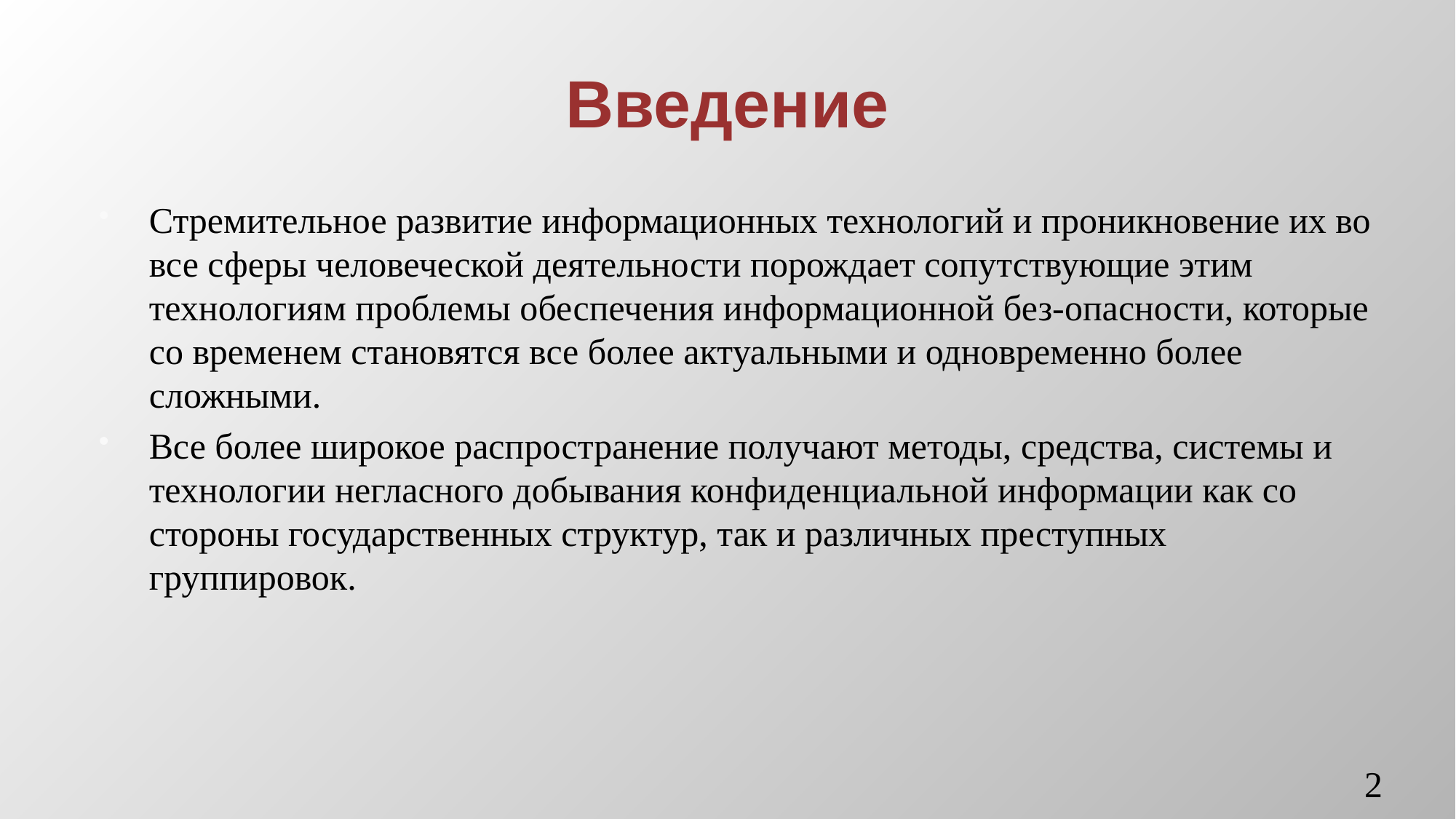

# Введение
Стремительное развитие информационных технологий и проникновение их во все сферы человеческой деятельности порождает сопутствующие этим технологиям проблемы обеспечения информационной без-опасности, которые со временем становятся все более актуальными и одновременно более сложными.
Все более широкое распространение получают методы, средства, системы и технологии негласного добывания конфиденциальной информации как со стороны государственных структур, так и различных преступных группировок.
2